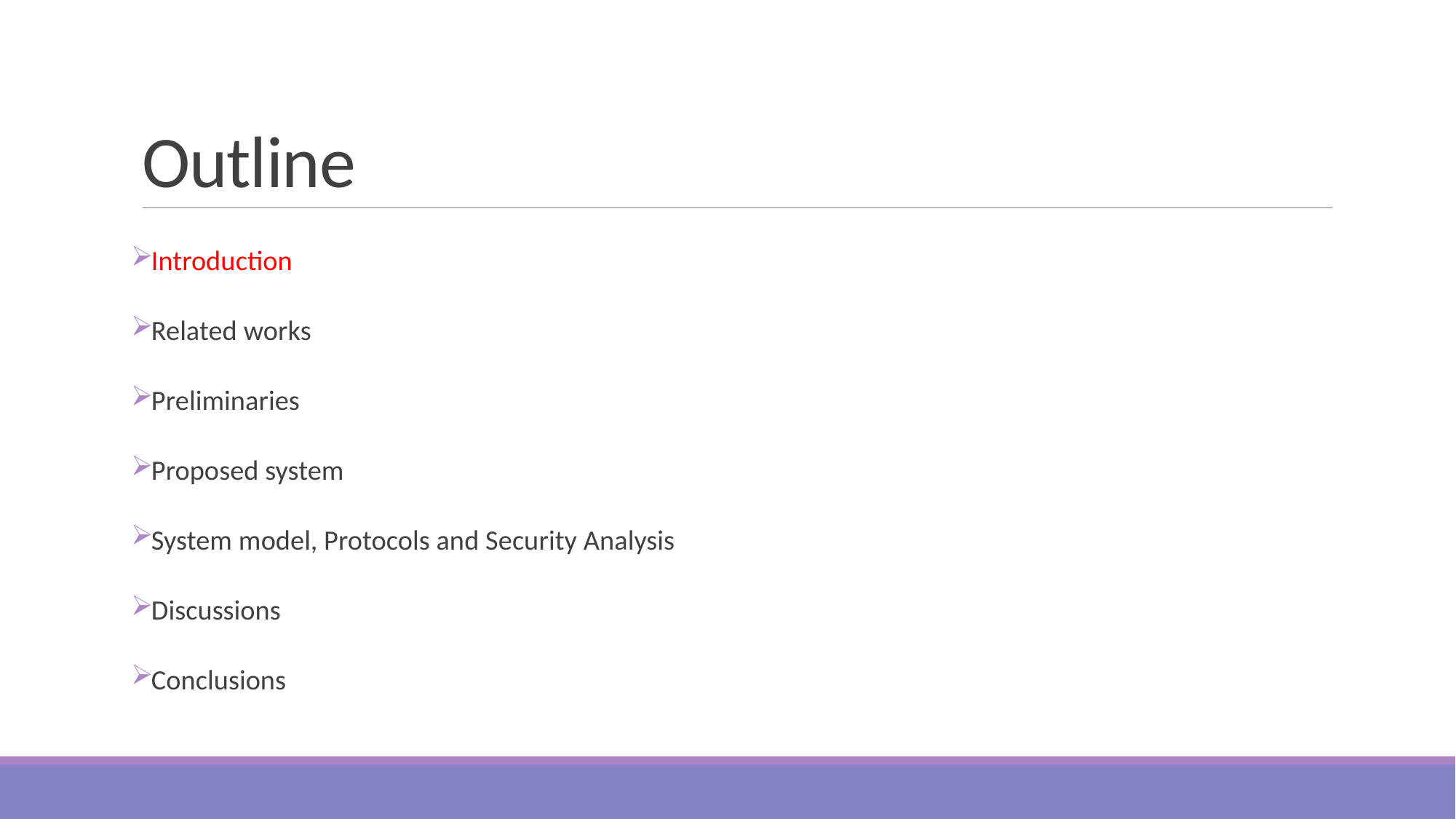

# Outline
Introduction
Related works
Preliminaries
Proposed system
System model, Protocols and Security Analysis
Discussions
Conclusions